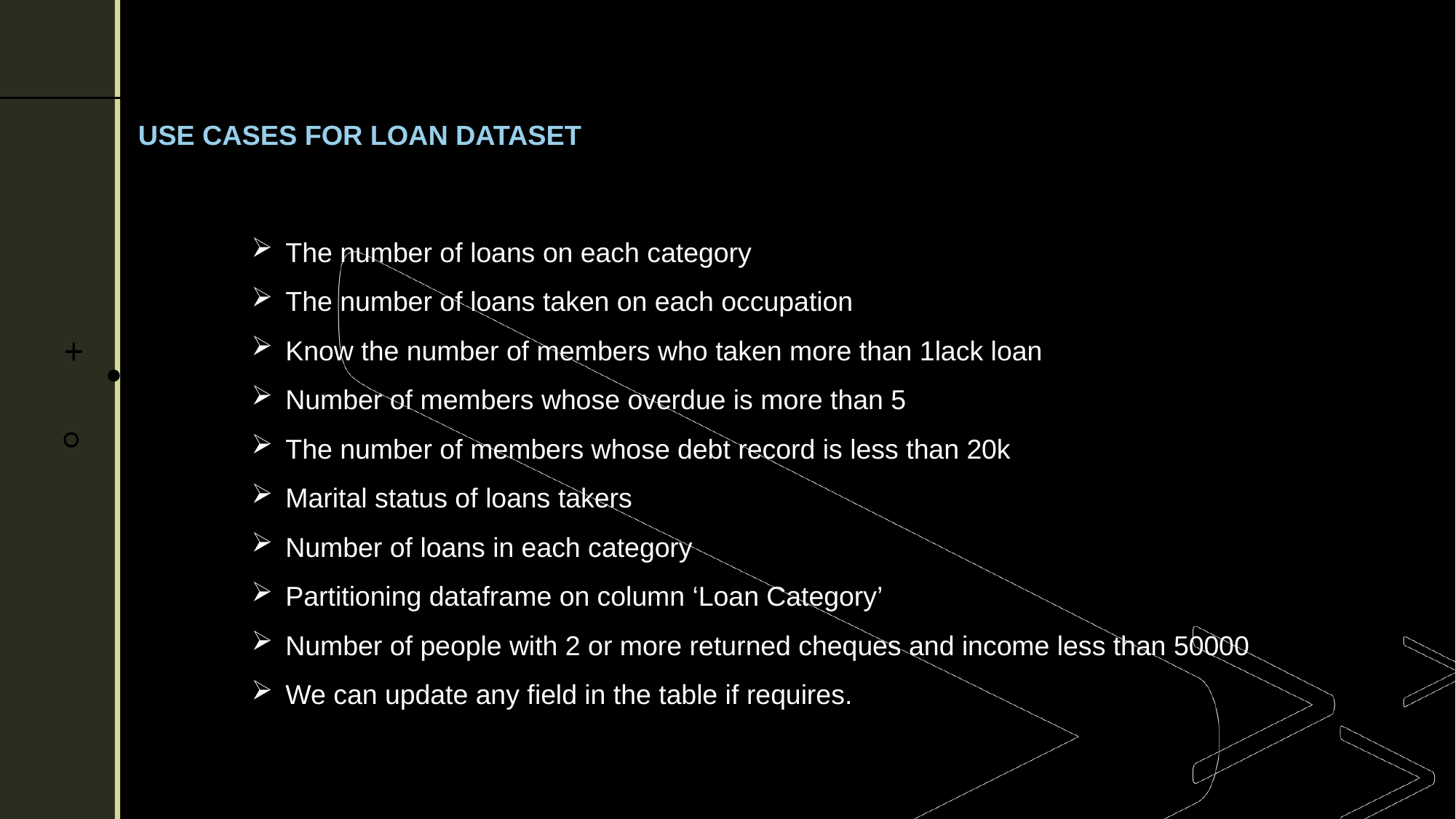

USE CASES FOR LOAN DATASET
The number of loans on each category
The number of loans taken on each occupation
Know the number of members who taken more than 1lack loan
Number of members whose overdue is more than 5
The number of members whose debt record is less than 20k
Marital status of loans takers
Number of loans in each category
Partitioning dataframe on column ‘Loan Category’
Number of people with 2 or more returned cheques and income less than 50000
We can update any field in the table if requires.